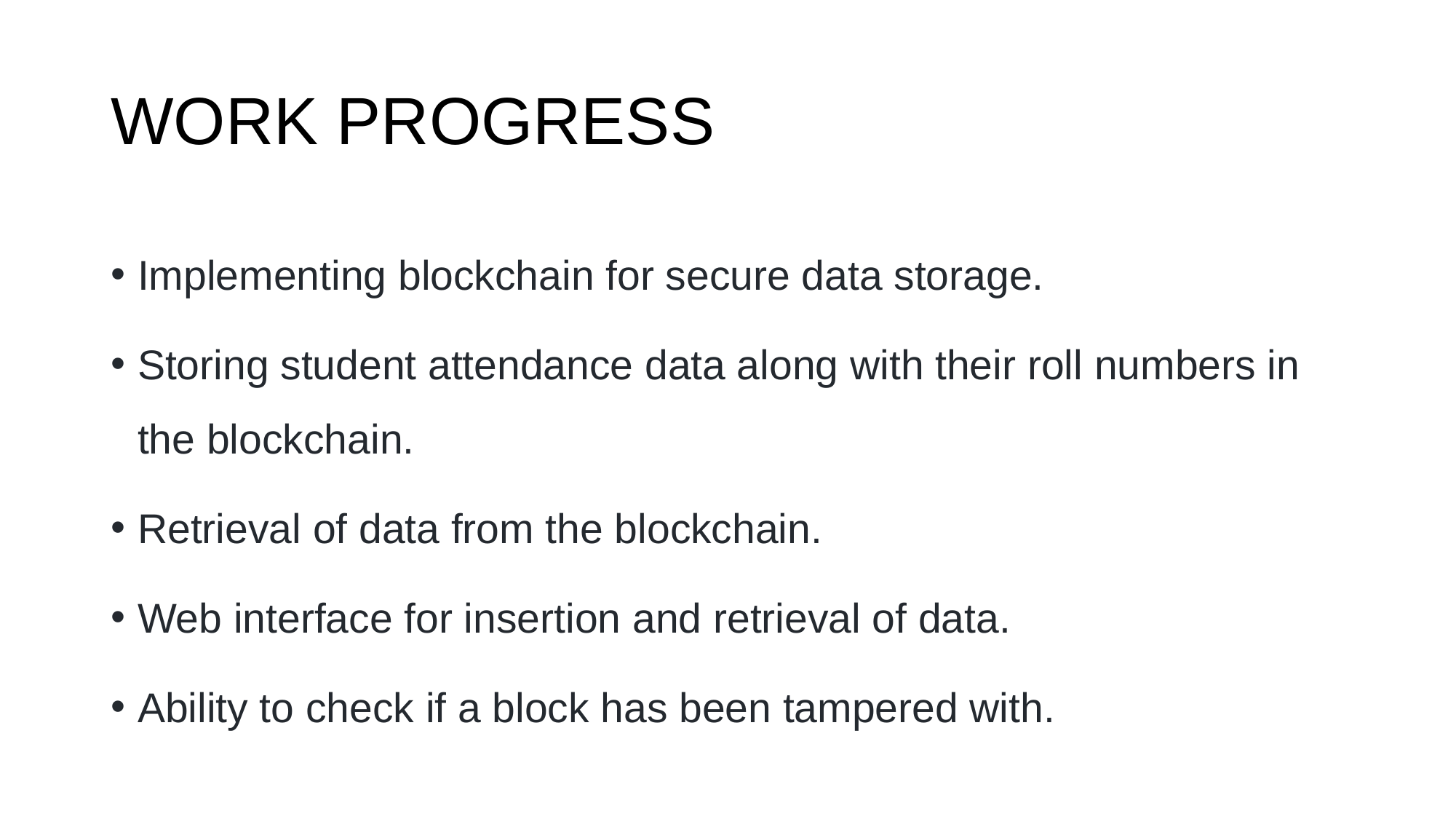

# WORK PROGRESS
Implementing blockchain for secure data storage.
Storing student attendance data along with their roll numbers in the blockchain.
Retrieval of data from the blockchain.
Web interface for insertion and retrieval of data.
Ability to check if a block has been tampered with.